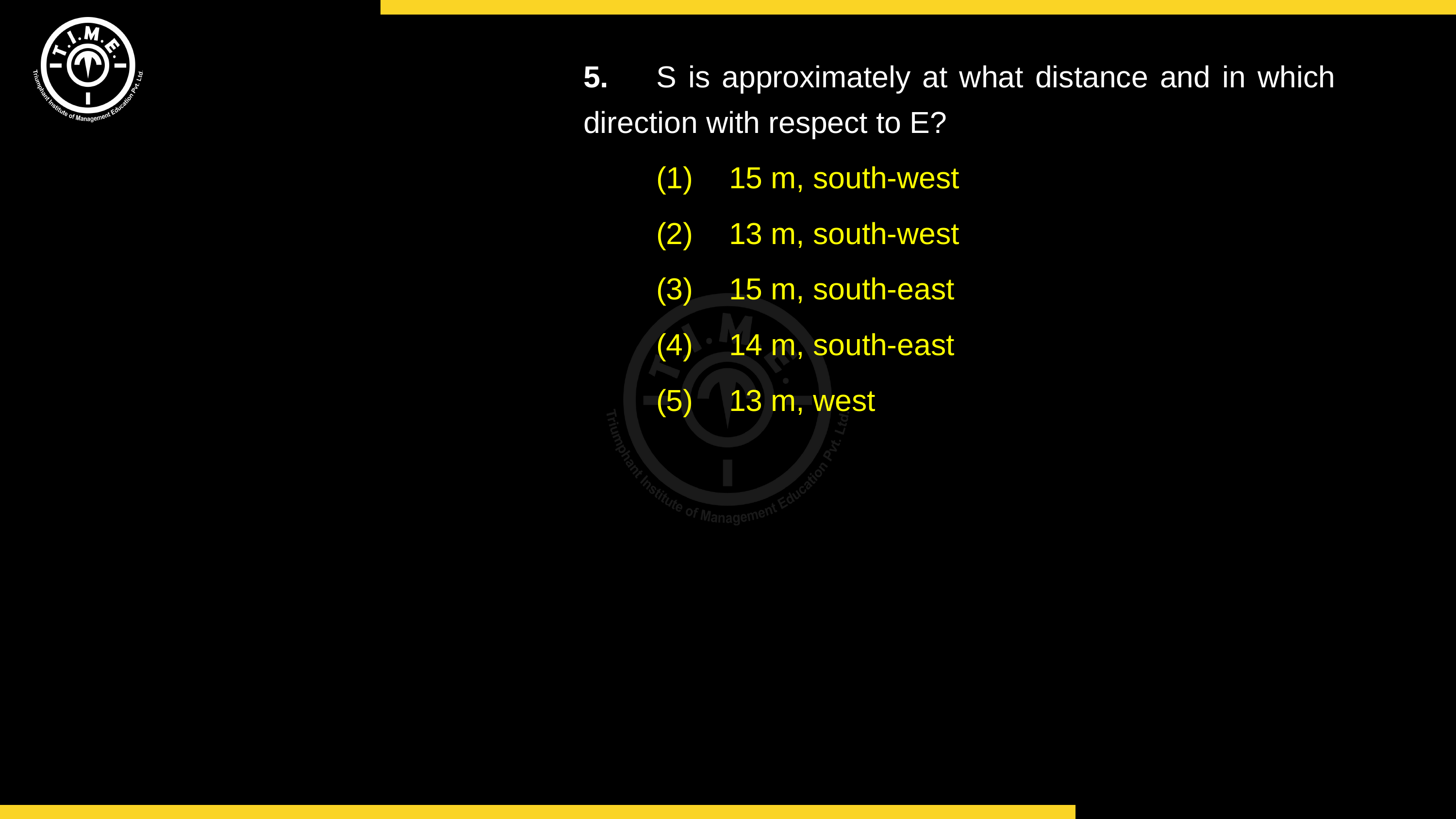

5.	S is approximately at what distance and in which 	direction with respect to E?
	(1)	15 m, south-west
	(2)	13 m, south-west
	(3)	15 m, south-east
	(4)	14 m, south-east
	(5)	13 m, west